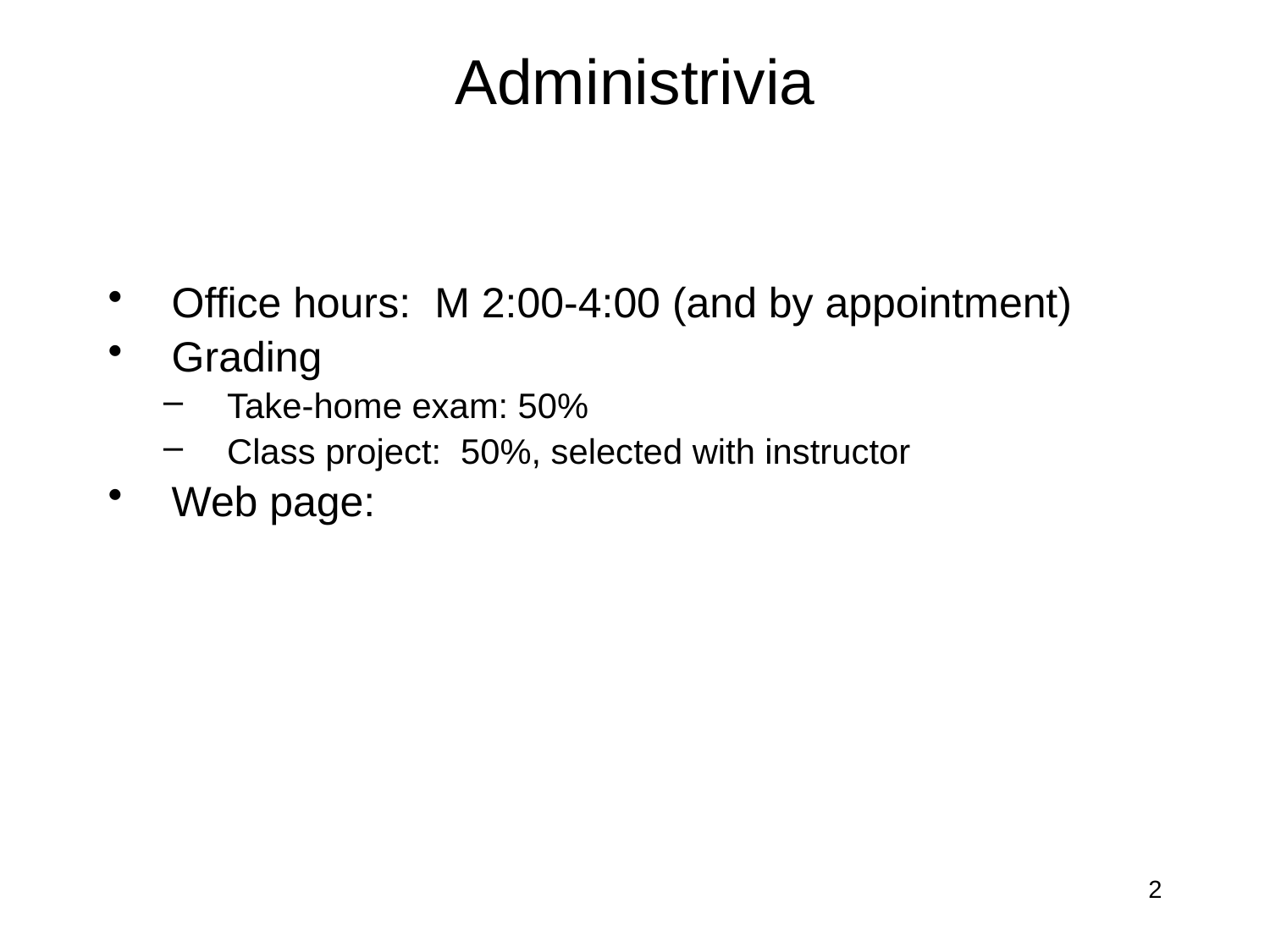

# Administrivia
Office hours:  M 2:00-4:00 (and by appointment)
Grading
Take-home exam: 50%
Class project:  50%, selected with instructor
Web page:
2